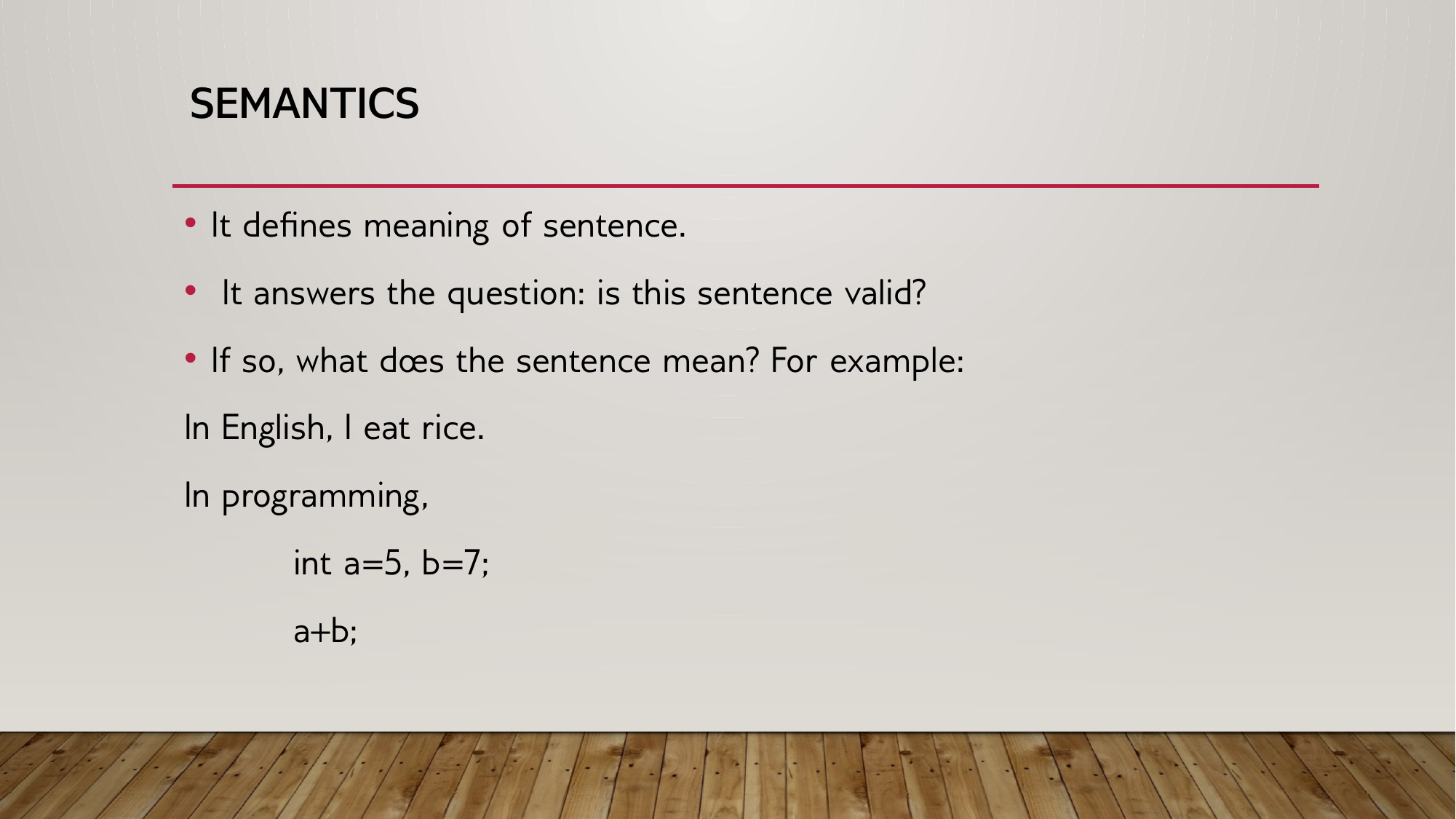

# Semantics
It defines meaning of sentence.
 It answers the question: is this sentence valid?
If so, what does the sentence mean? For example:
In English, I eat rice.
In programming,
	int a=5, b=7;
	a+b;